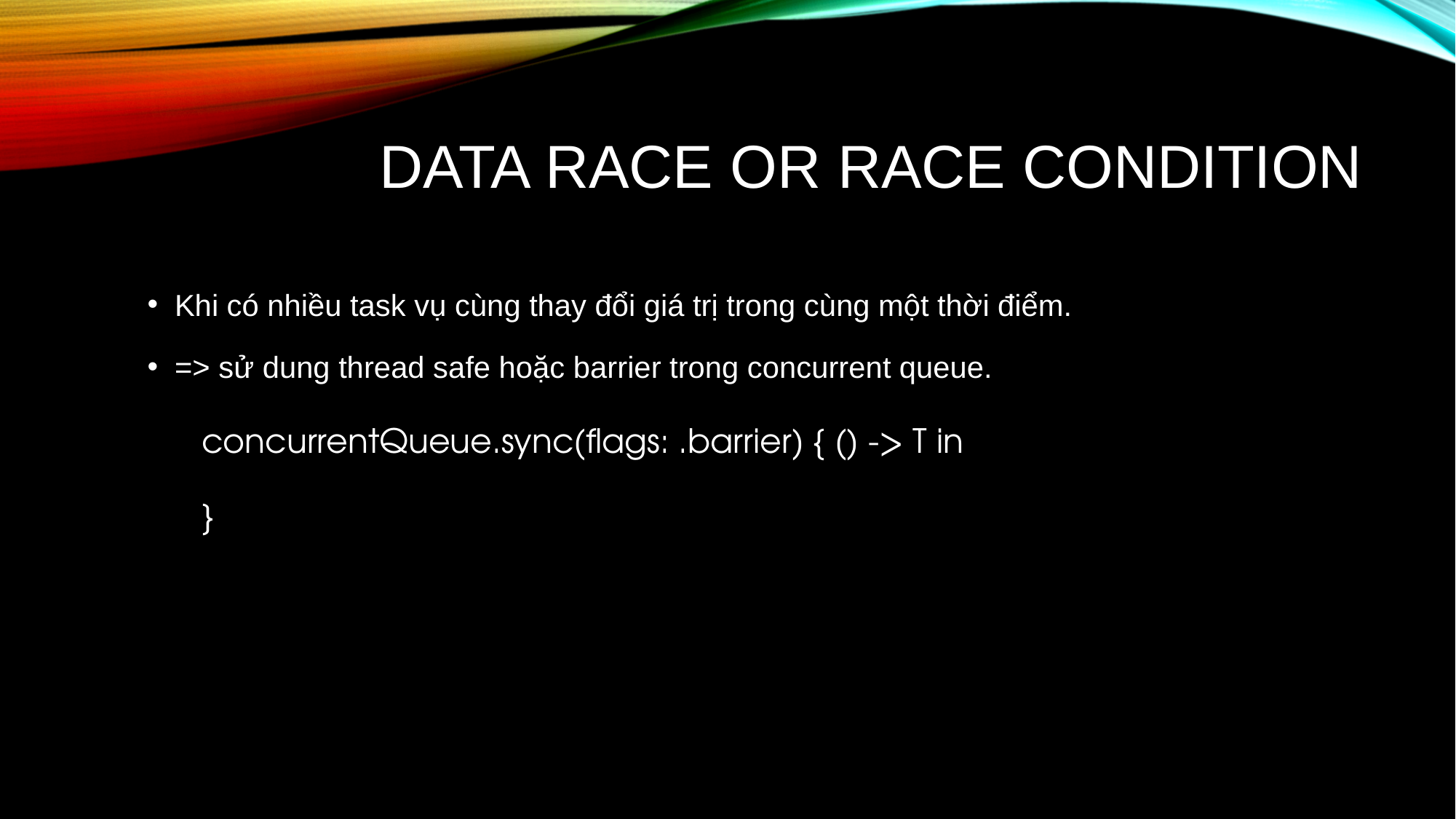

# Data race or race condition
Khi có nhiều task vụ cùng thay đổi giá trị trong cùng một thời điểm.
=> sử dung thread safe hoặc barrier trong concurrent queue.
	concurrentQueue.sync(flags: .barrier) { () -> T in
           	}